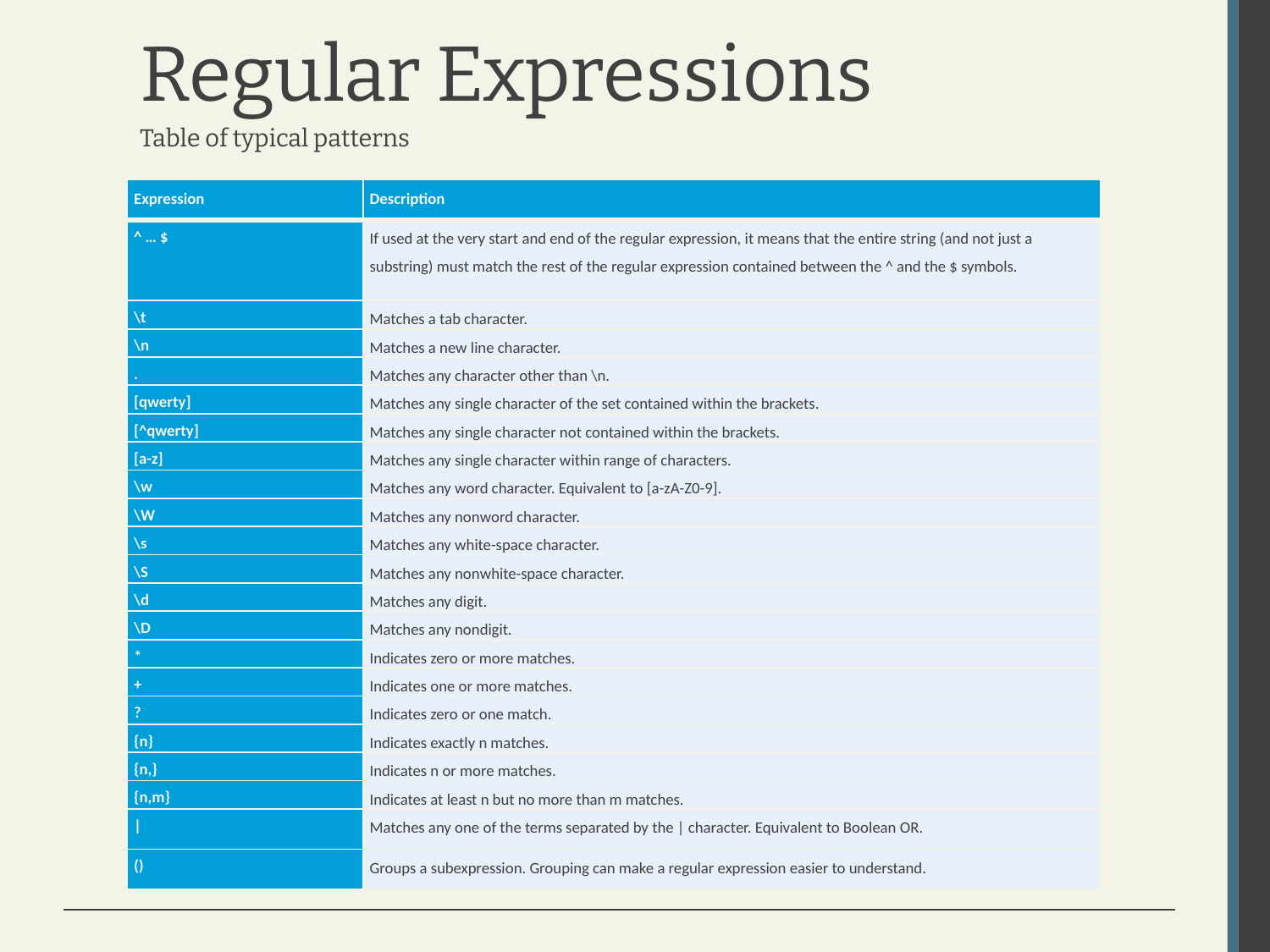

# Regular Expressions
Table of typical patterns
| Expression | Description |
| --- | --- |
| ^ … $ | If used at the very start and end of the regular expression, it means that the entire string (and not just a substring) must match the rest of the regular expression contained between the ^ and the $ symbols. |
| \t | Matches a tab character. |
| \n | Matches a new line character. |
| . | Matches any character other than \n. |
| [qwerty] | Matches any single character of the set contained within the brackets. |
| [^qwerty] | Matches any single character not contained within the brackets. |
| [a-z] | Matches any single character within range of characters. |
| \w | Matches any word character. Equivalent to [a-zA-Z0-9]. |
| \W | Matches any nonword character. |
| \s | Matches any white-space character. |
| \S | Matches any nonwhite-space character. |
| \d | Matches any digit. |
| \D | Matches any nondigit. |
| \* | Indicates zero or more matches. |
| + | Indicates one or more matches. |
| ? | Indicates zero or one match. |
| {n} | Indicates exactly n matches. |
| {n,} | Indicates n or more matches. |
| {n,m} | Indicates at least n but no more than m matches. |
| | | Matches any one of the terms separated by the | character. Equivalent to Boolean OR. |
| () | Groups a subexpression. Grouping can make a regular expression easier to understand. |